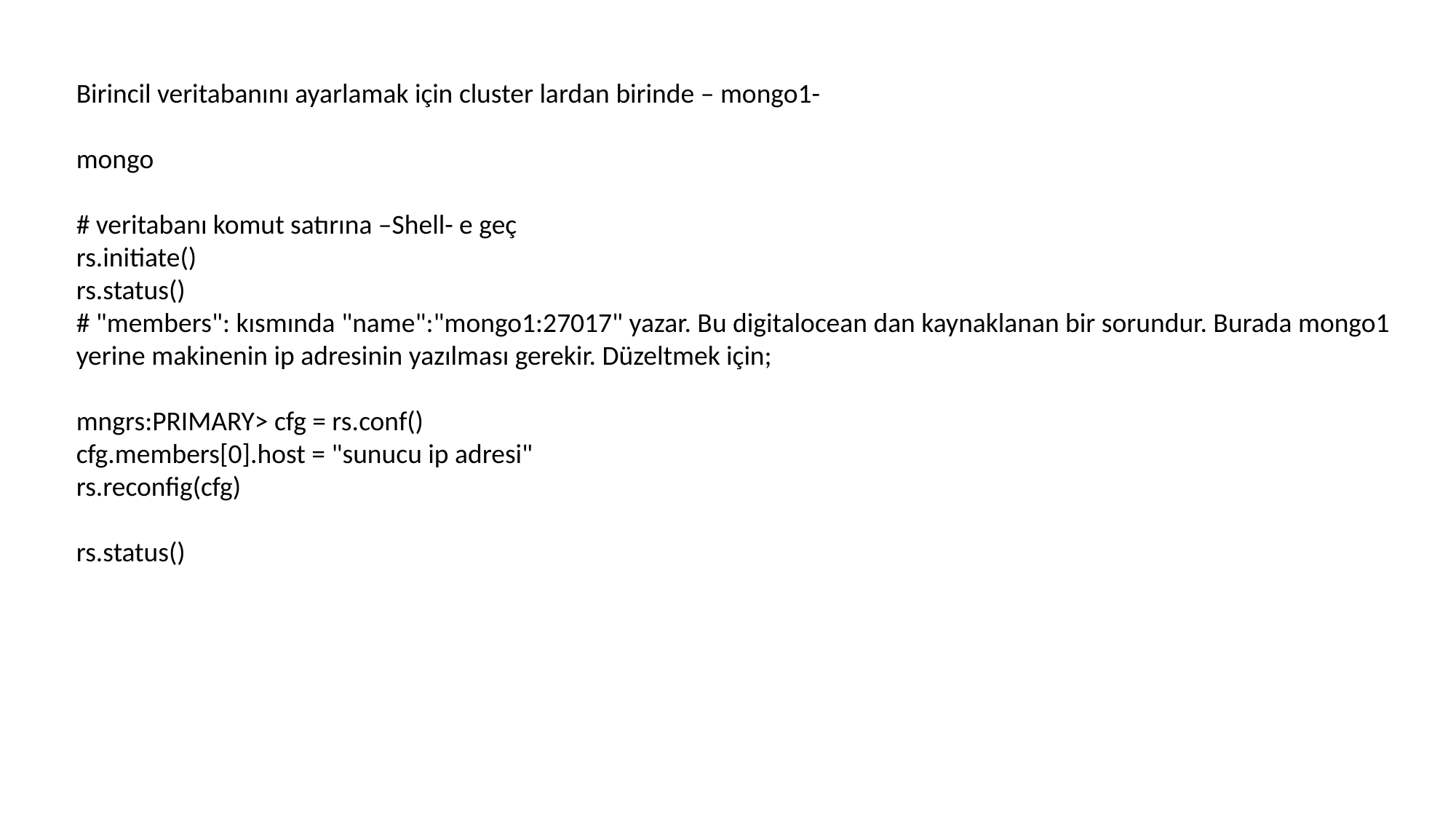

Birincil veritabanını ayarlamak için cluster lardan birinde – mongo1-

mongo

# veritabanı komut satırına –Shell- e geç
rs.initiate()
rs.status()
# "members": kısmında "name":"mongo1:27017" yazar. Bu digitalocean dan kaynaklanan bir sorundur. Burada mongo1 yerine makinenin ip adresinin yazılması gerekir. Düzeltmek için;

mngrs:PRIMARY> cfg = rs.conf()
cfg.members[0].host = "sunucu ip adresi"
rs.reconfig(cfg)

rs.status()